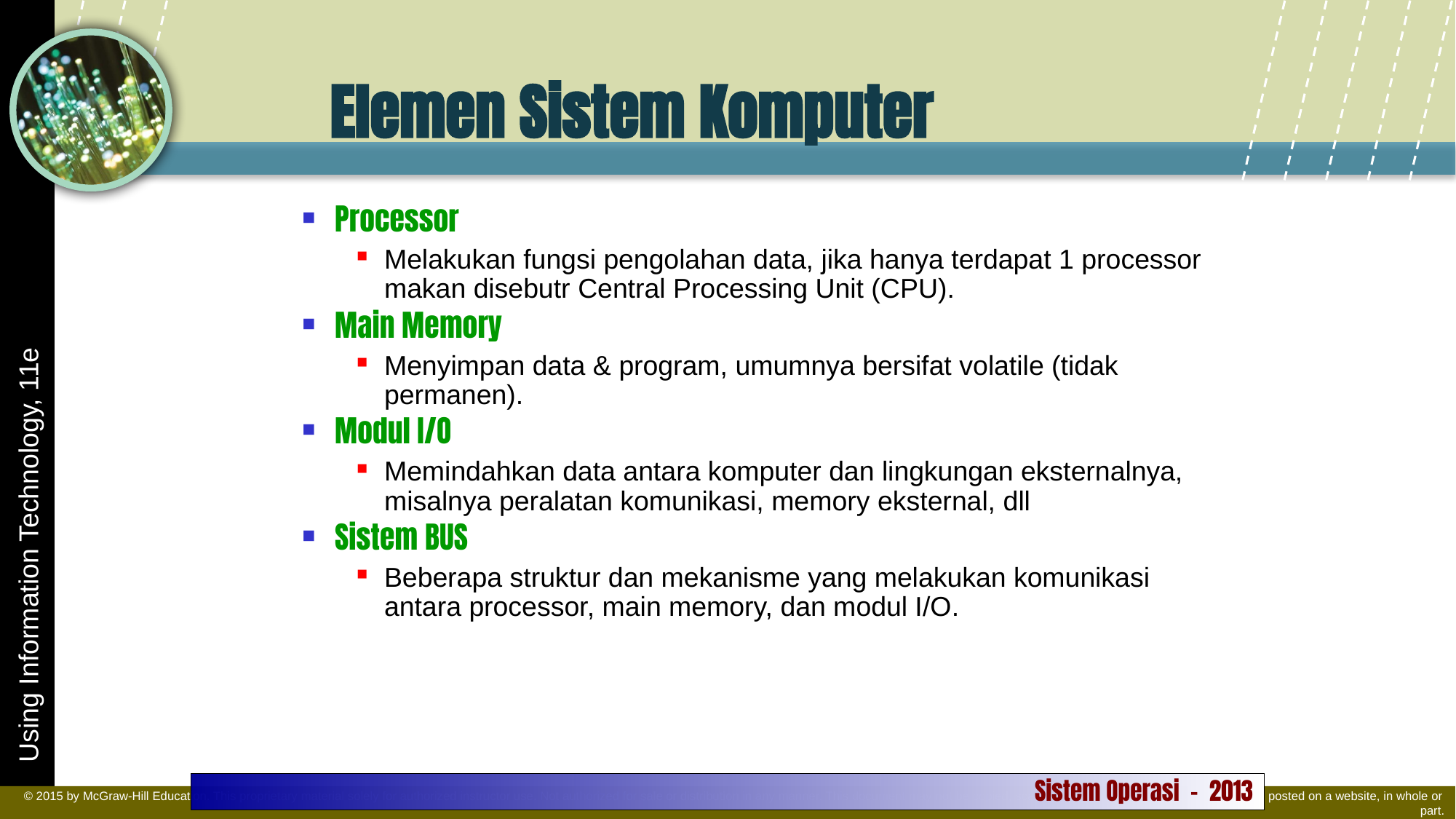

# Elemen Sistem Komputer
Processor
Melakukan fungsi pengolahan data, jika hanya terdapat 1 processor makan disebutr Central Processing Unit (CPU).
Main Memory
Menyimpan data & program, umumnya bersifat volatile (tidak permanen).
Modul I/O
Memindahkan data antara komputer dan lingkungan eksternalnya, misalnya peralatan komunikasi, memory eksternal, dll
Sistem BUS
Beberapa struktur dan mekanisme yang melakukan komunikasi antara processor, main memory, dan modul I/O.
 Sistem Operasi  -  2013